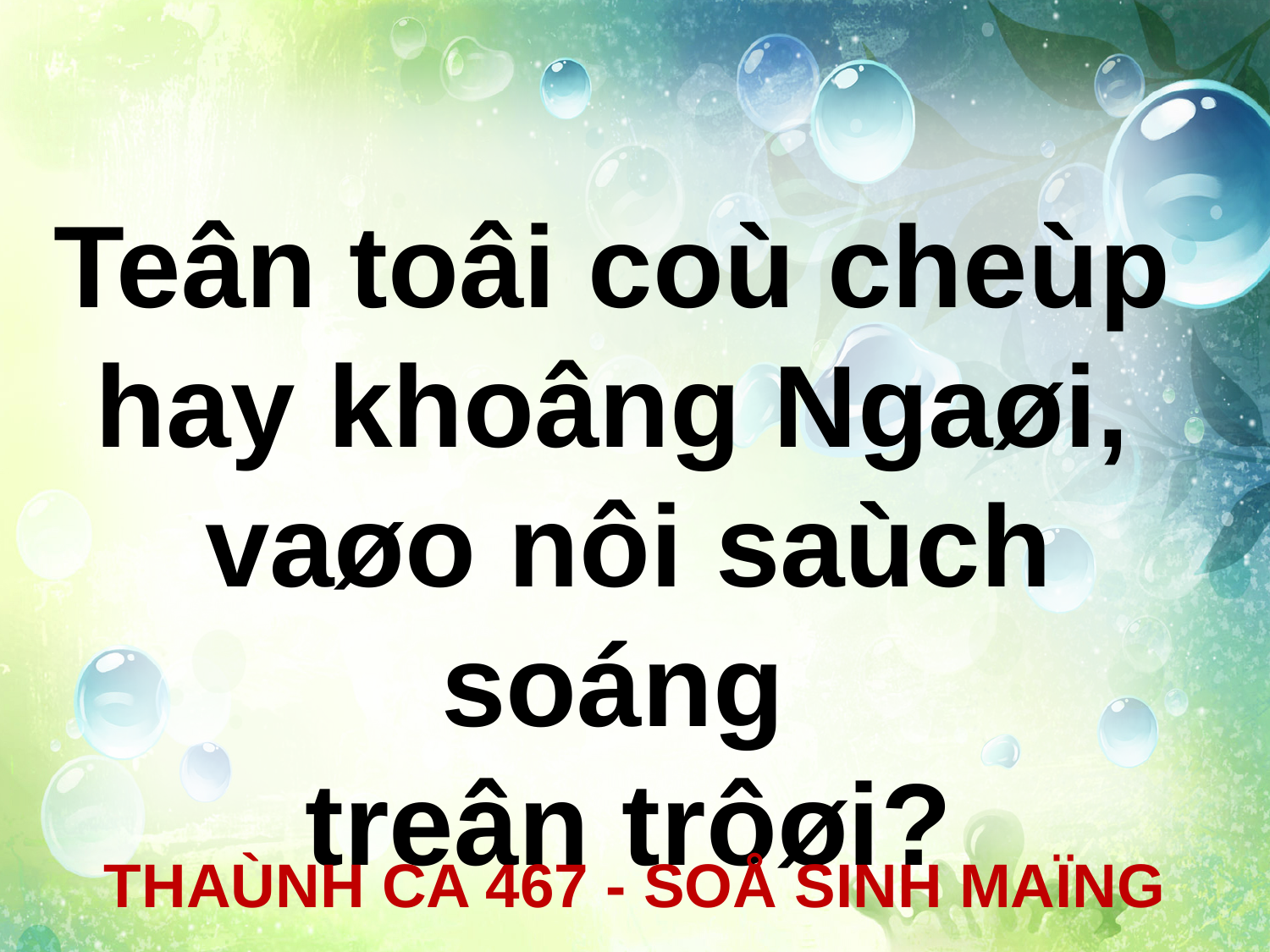

Teân toâi coù cheùp
hay khoâng Ngaøi,
vaøo nôi saùch soáng
treân trôøi?
THAÙNH CA 467 - SOÅ SINH MAÏNG